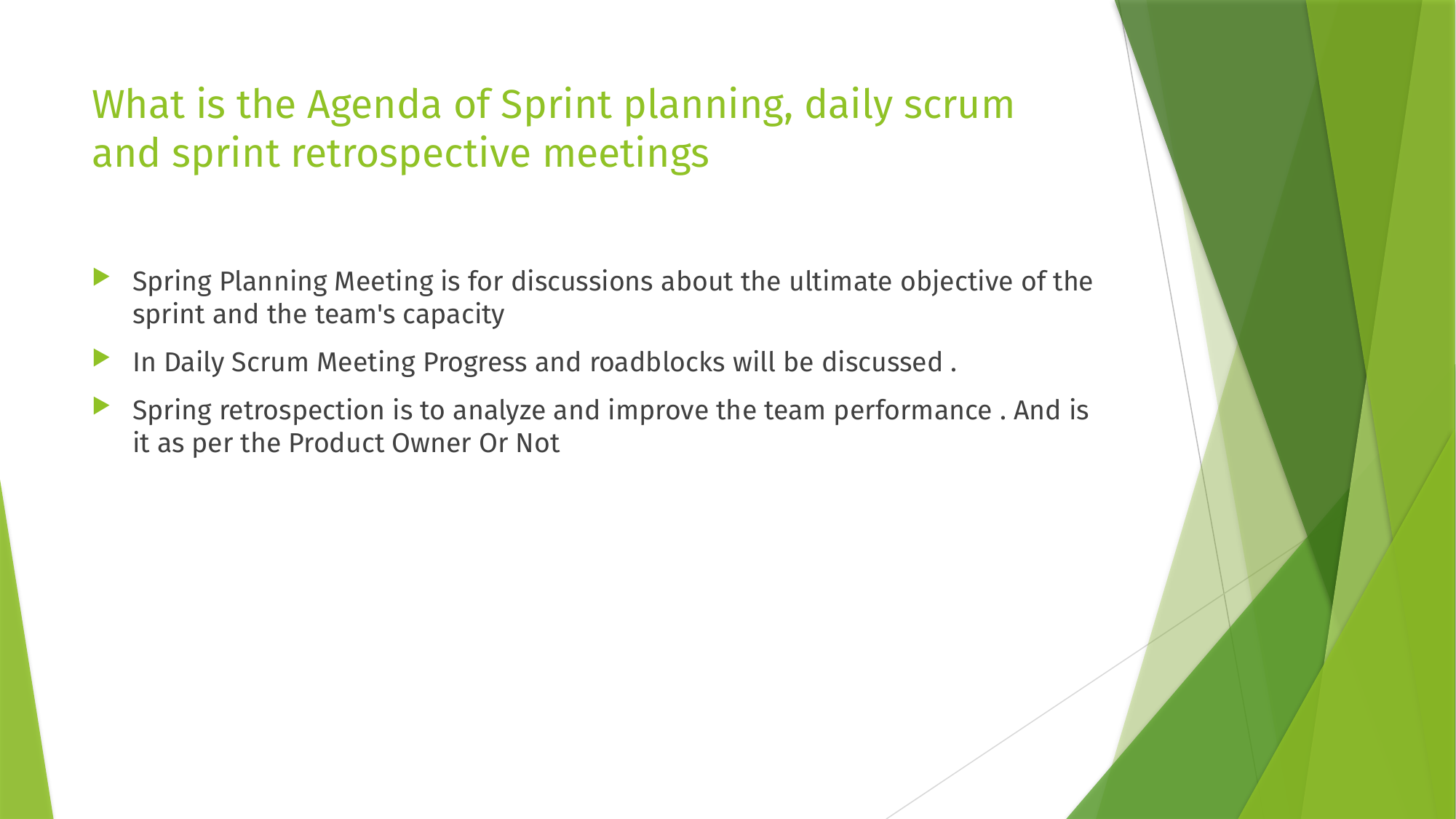

# What is the Agenda of Sprint planning, daily scrum and sprint retrospective meetings
Spring Planning Meeting is for discussions about the ultimate objective of the sprint and the team's capacity
In Daily Scrum Meeting Progress and roadblocks will be discussed .
Spring retrospection is to analyze and improve the team performance . And is it as per the Product Owner Or Not